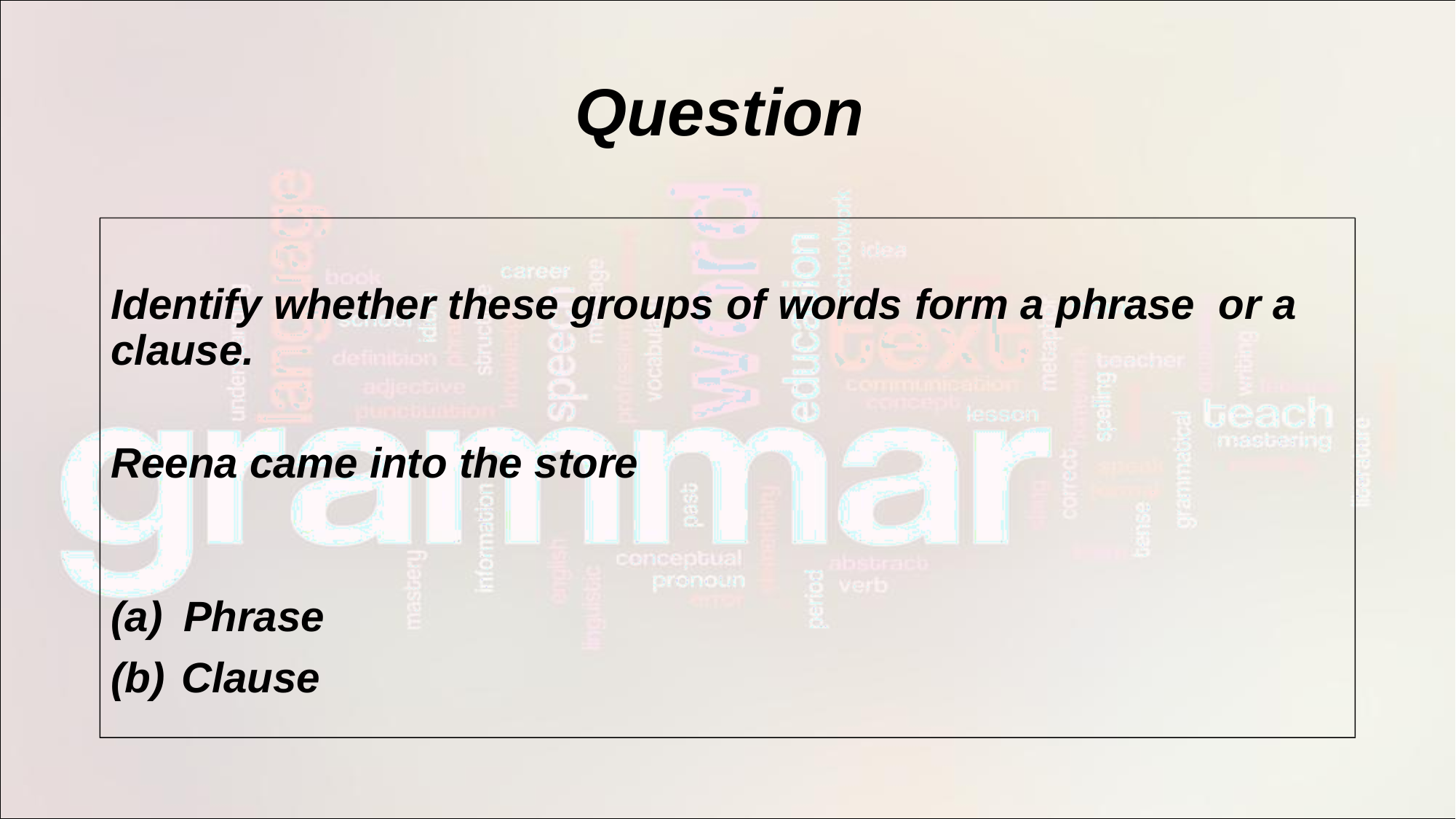

# Question

Identify whether these groups of words form a phrase  or a clause.

Reena came into the store

Phrase
Clause